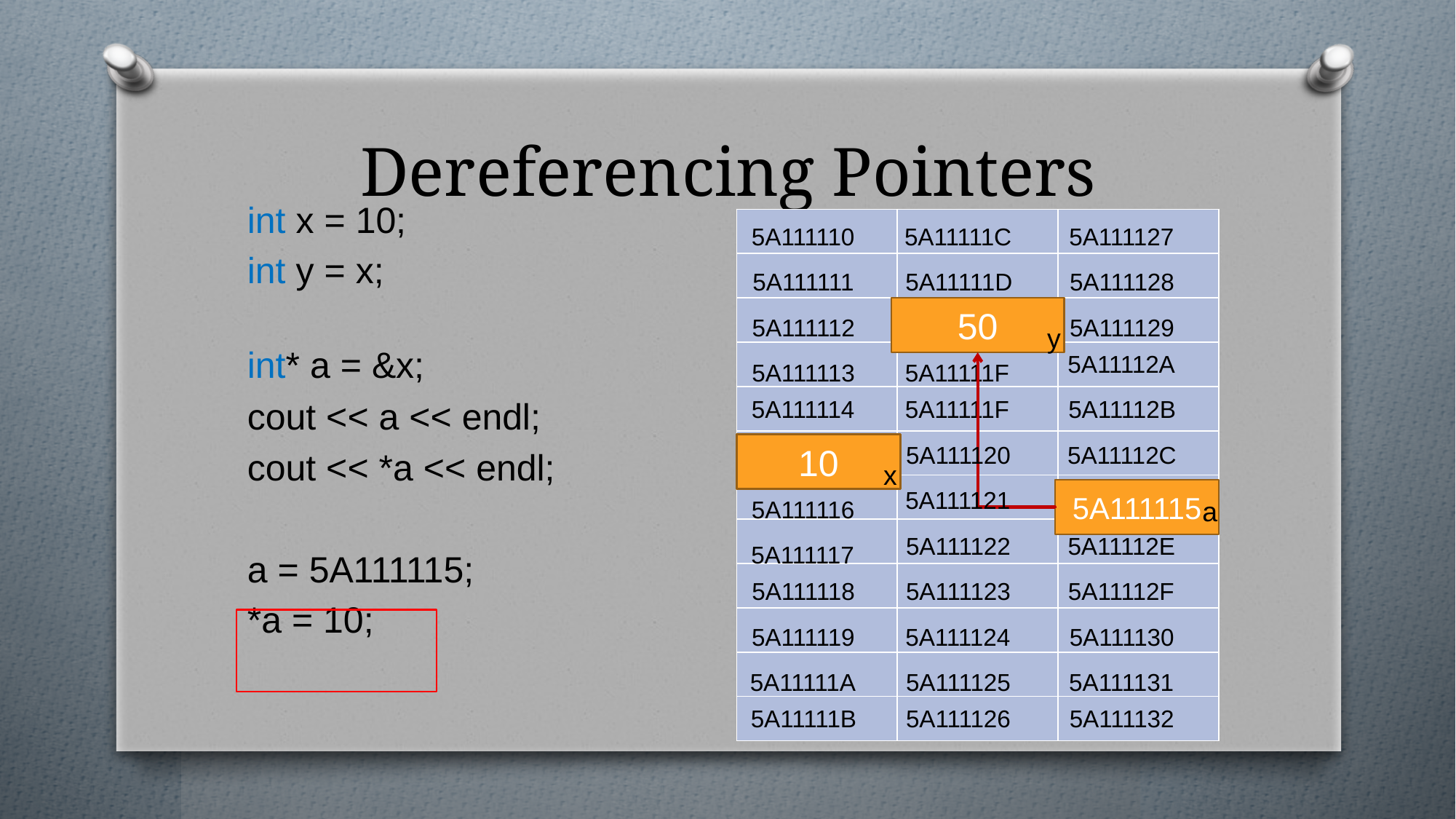

# Dereferencing Pointers
int x = 10;
int y = x;
int* a = &x;
cout << a << endl;
cout << *a << endl;

a = 5A111115;
*a = 10;
|  |  |  |
| --- | --- | --- |
|  |  |  |
|  |  |  |
|  |  |  |
|  |  |  |
|  |  |  |
|  |  |  |
|  |  |  |
|  |  |  |
|  |  |  |
|  |  |  |
|  |  |  |
5A111110
5A11111C
5A111127
5A111111
5A11111D
5A111128
50
5A111112
5A111129
y
5A11112A
5A111113
5A11111F
5A111114
5A11111F
5A11112B
10
5A111120
5A11112C
x
5A111121
5A111115
a
5A111116
5A111122
5A11112E
5A111117
5A111118
5A111123
5A11112F

5A111119
5A111124
5A111130
5A11111A
5A111125
5A111131
5A11111B
5A111126
5A111132